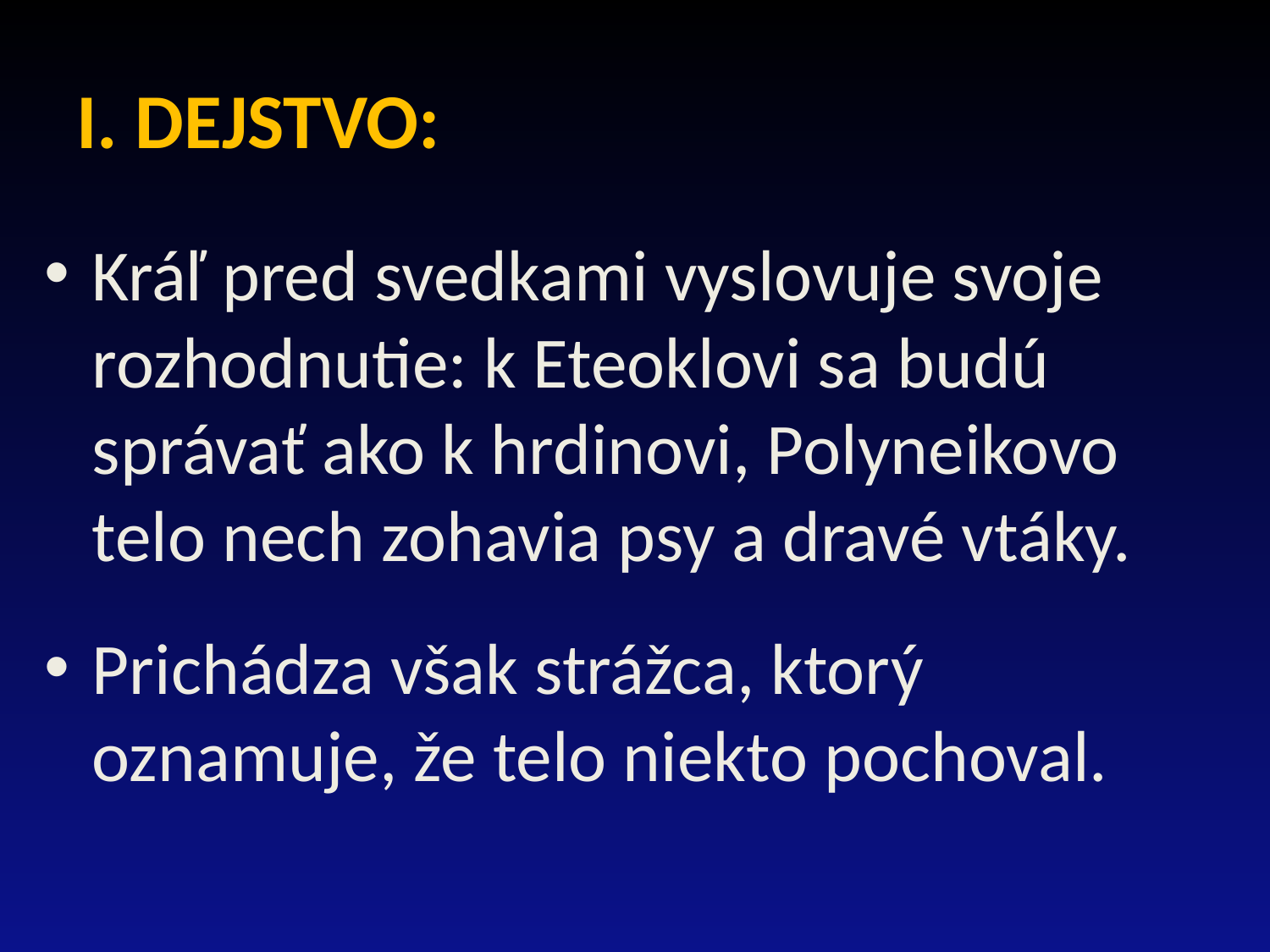

# I. DEJSTVO:
Kráľ pred svedkami vyslovuje svoje rozhodnutie: k Eteoklovi sa budú správať ako k hrdinovi, Polyneikovo telo nech zohavia psy a dravé vtáky.

Prichádza však strážca, ktorý oznamuje, že telo niekto pochoval.